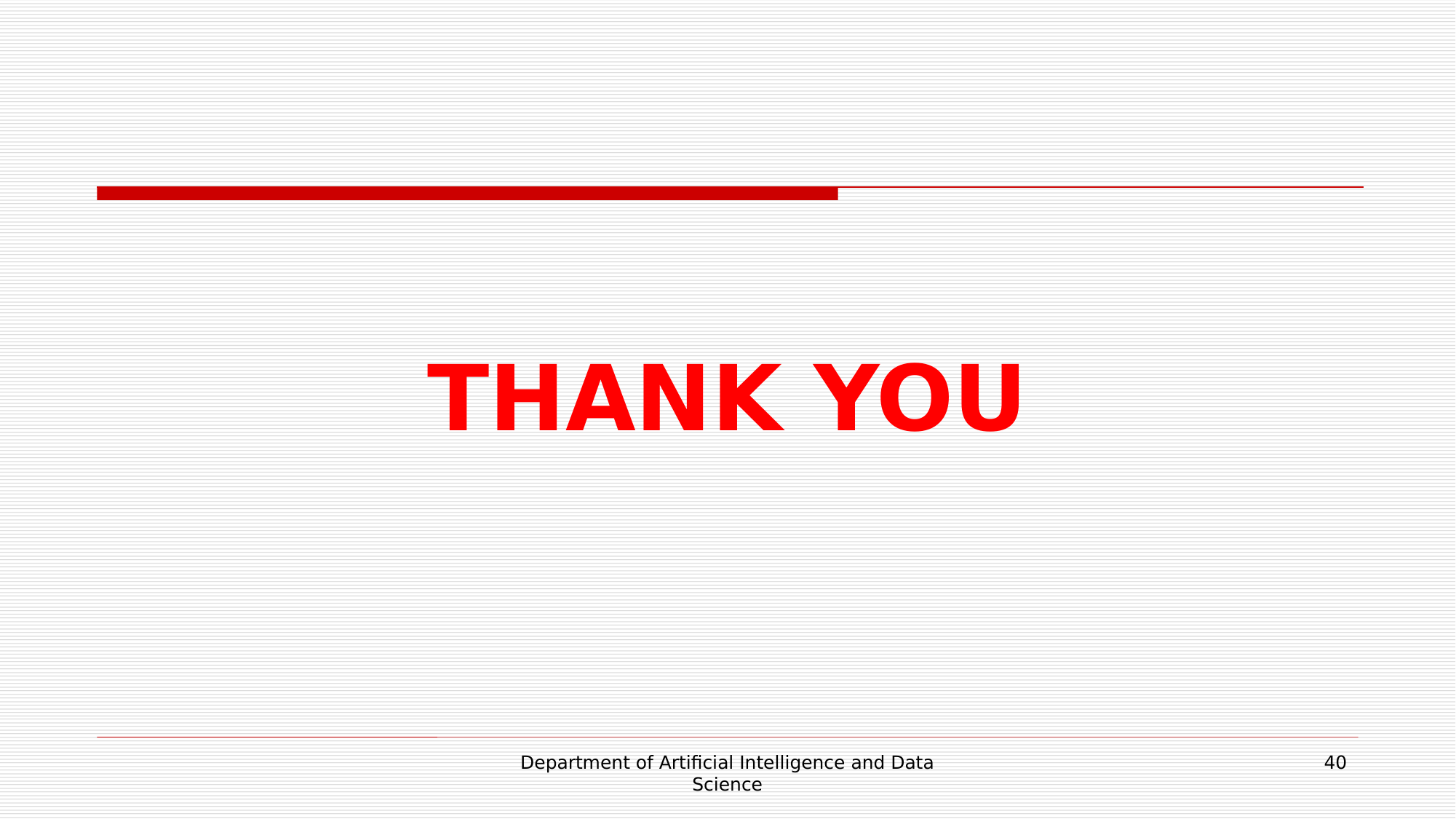

THANK YOU
Department of Artificial Intelligence and Data Science
40